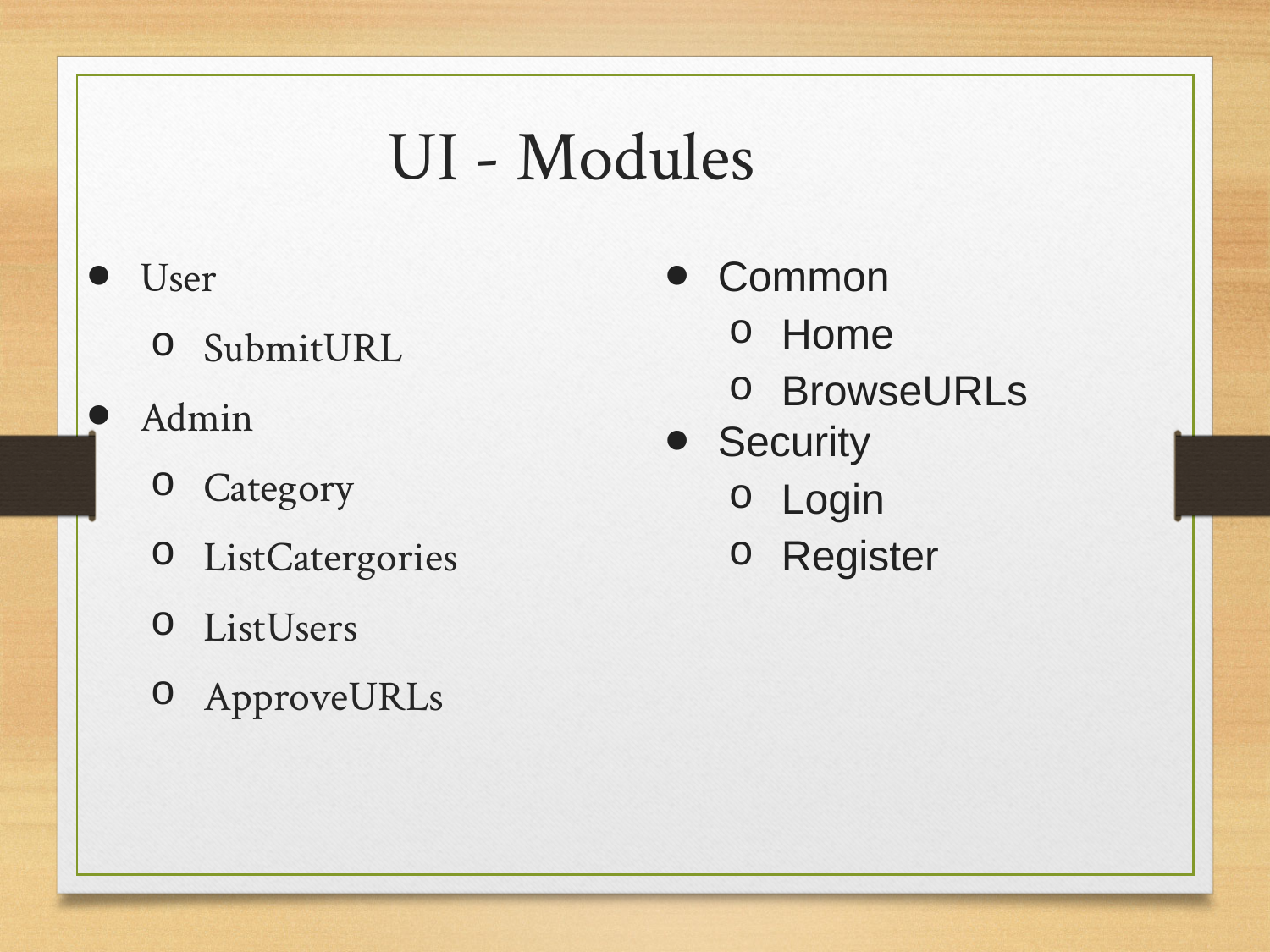

UI - Modules
Common
Home
BrowseURLs
Security
Login
Register
User
SubmitURL
Admin
Category
ListCatergories
ListUsers
ApproveURLs